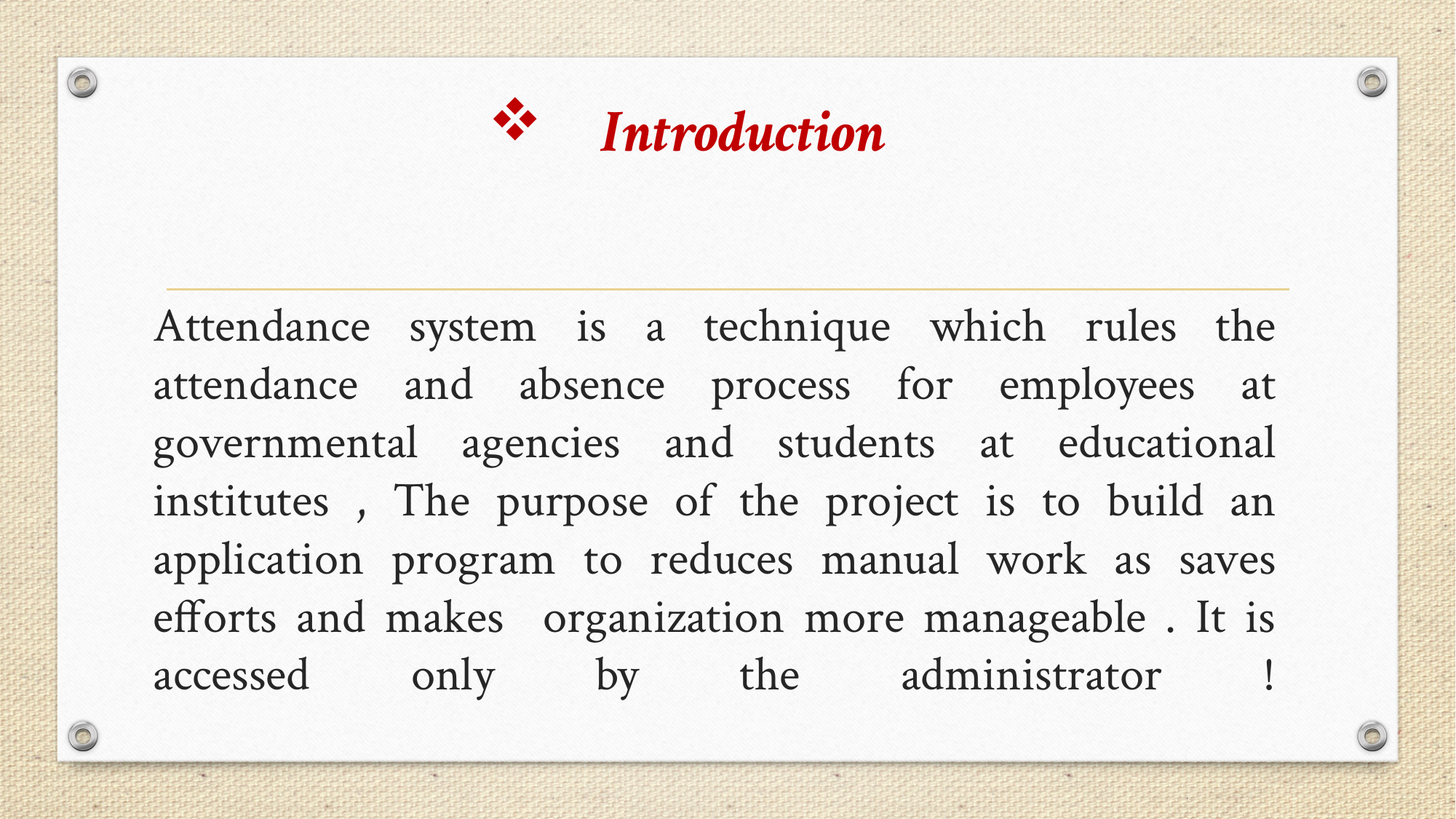

# Introduction
Attendance system is a technique which rules the attendance and absence process for employees at governmental agencies and students at educational institutes , The purpose of the project is to build an application program to reduces manual work as saves efforts and makes  organization more manageable . It is accessed only by the administrator !